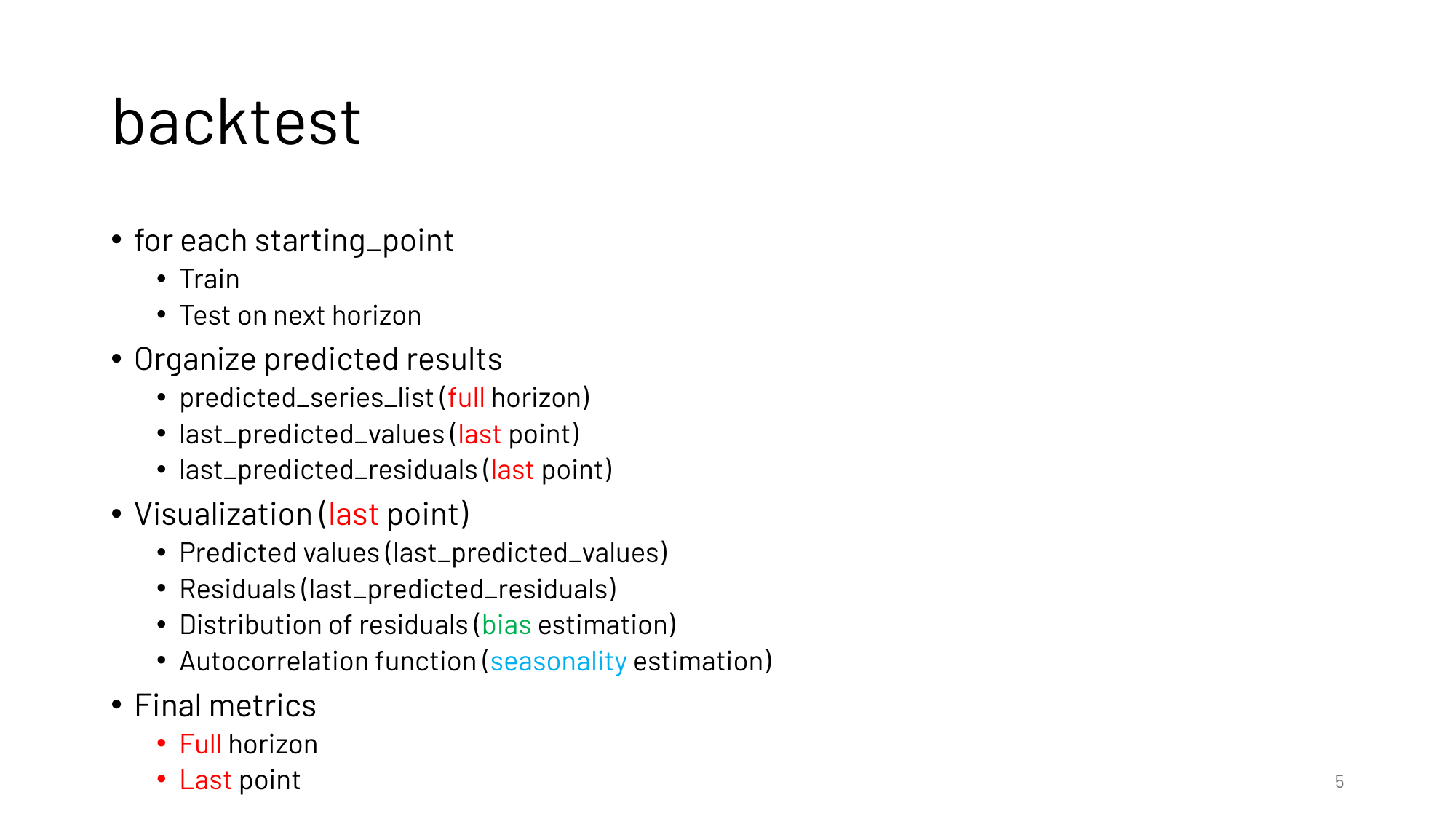

# backtest
for each starting_point
Train
Test on next horizon
Organize predicted results
predicted_series_list (full horizon)
last_predicted_values (last point)
last_predicted_residuals (last point)
Visualization (last point)
Predicted values (last_predicted_values)
Residuals (last_predicted_residuals)
Distribution of residuals (bias estimation)
Autocorrelation function (seasonality estimation)
Final metrics
Full horizon
Last point
5